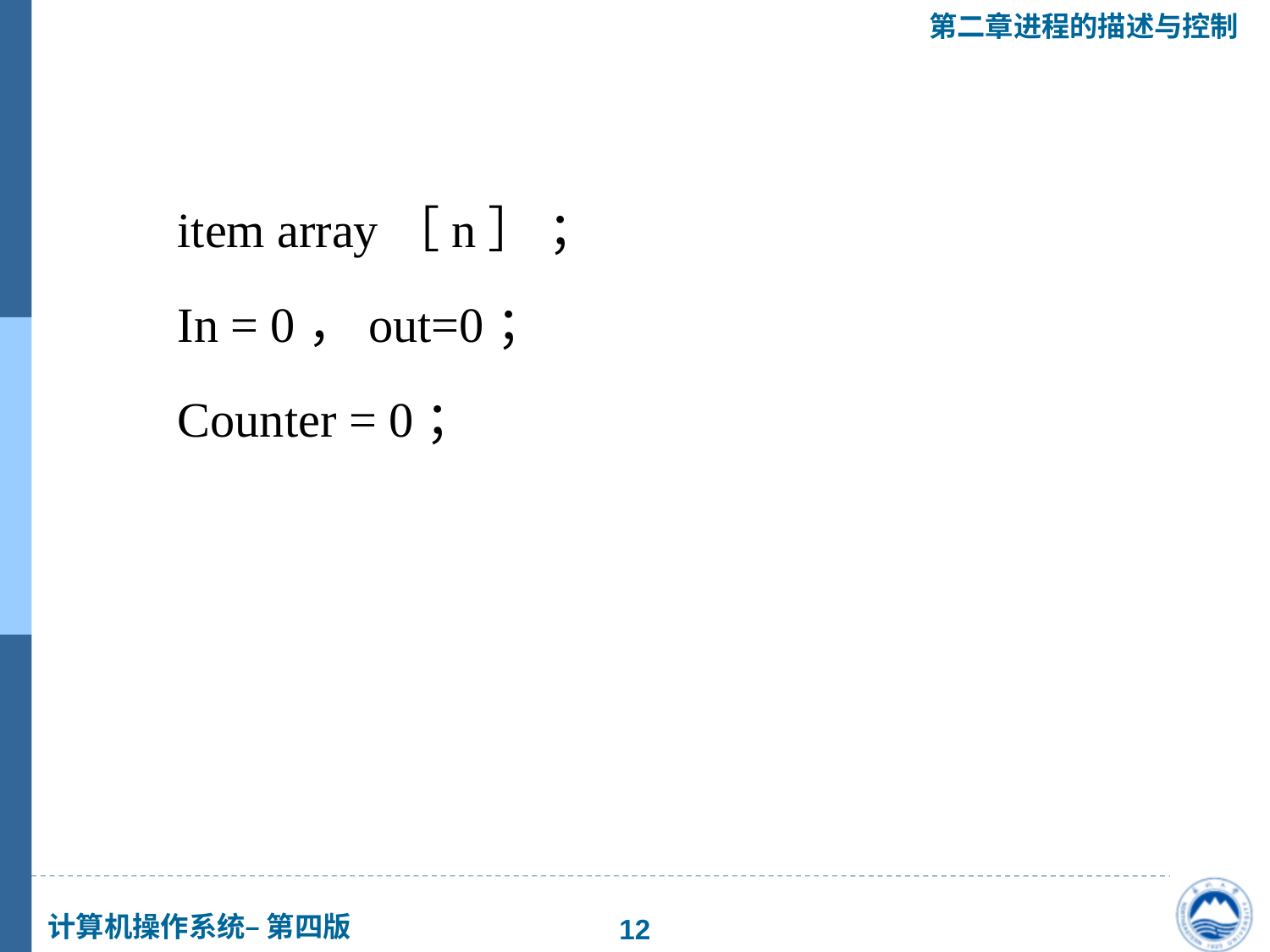

item array［n］ ；
In = 0，out=0；
Counter = 0；